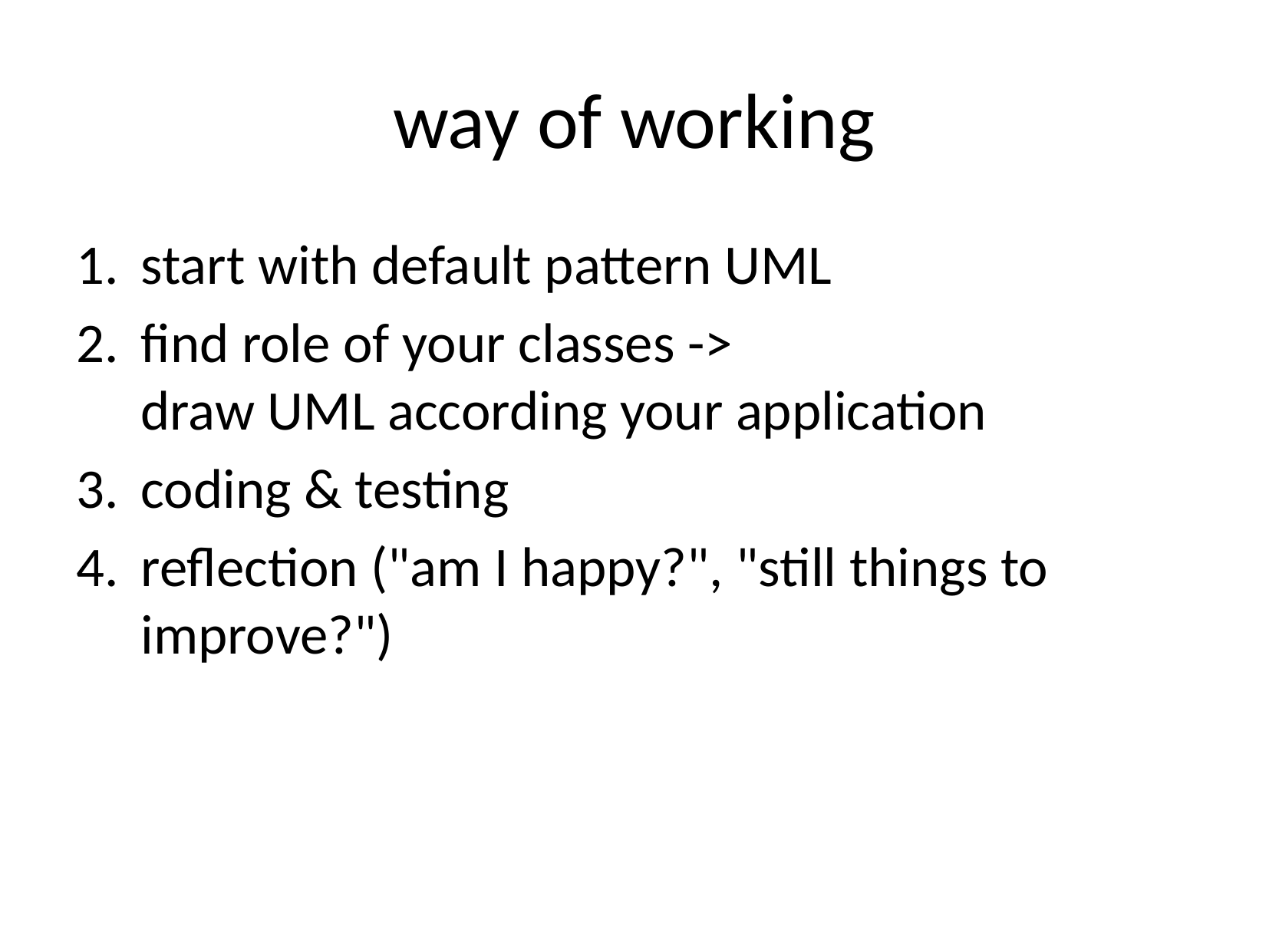

# way of working
start with default pattern UML
find role of your classes ->
draw UML according your application
coding & testing
reflection ("am I happy?", "still things to improve?")